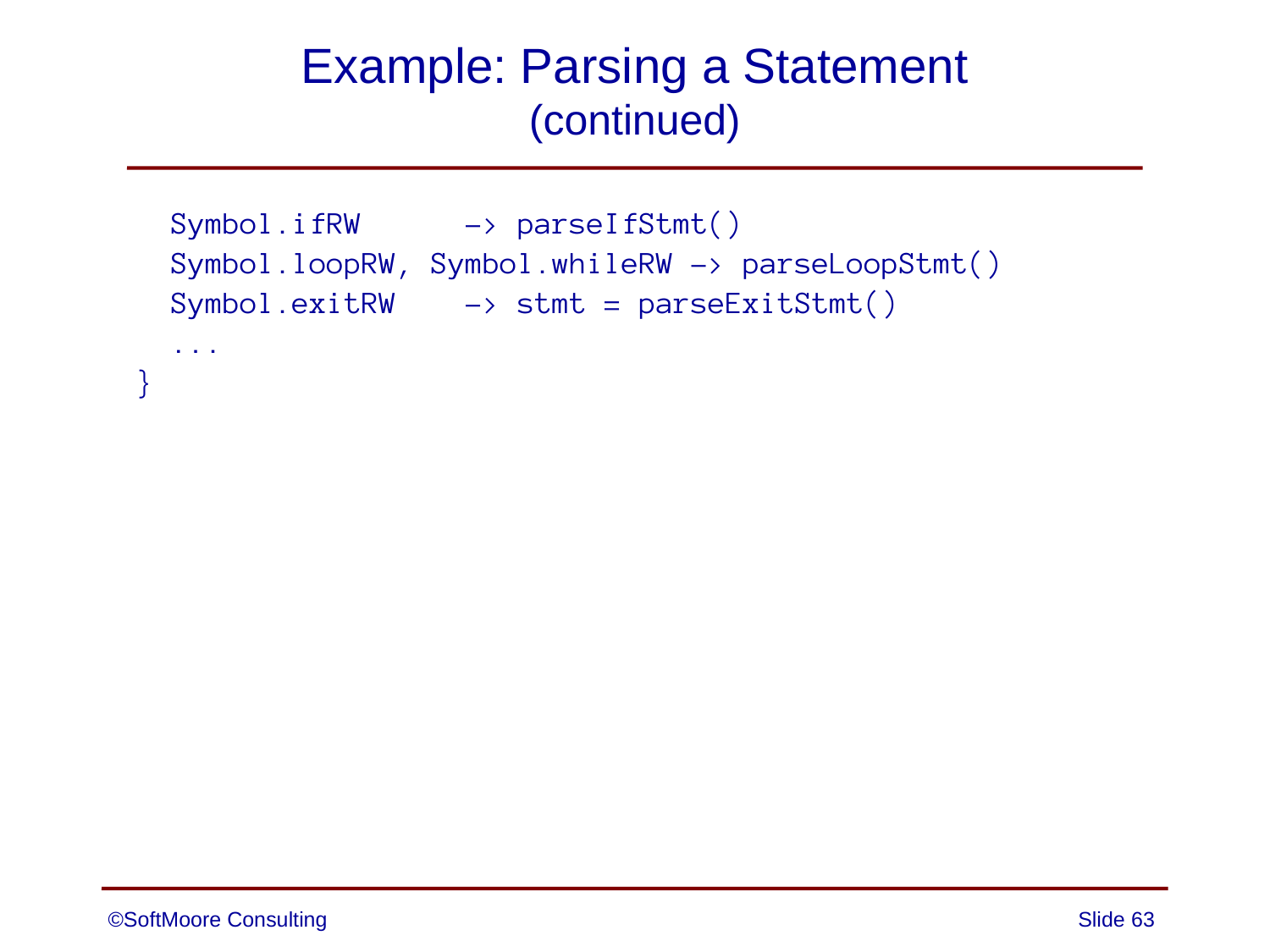

# Example: Parsing a Statement (continued)
    Symbol.ifRW      -> parseIfStmt()
    Symbol.loopRW, Symbol.whileRW -> parseLoopStmt()
    Symbol.exitRW    -> stmt = parseExitStmt()
    ...
  }
©SoftMoore Consulting
Slide 63